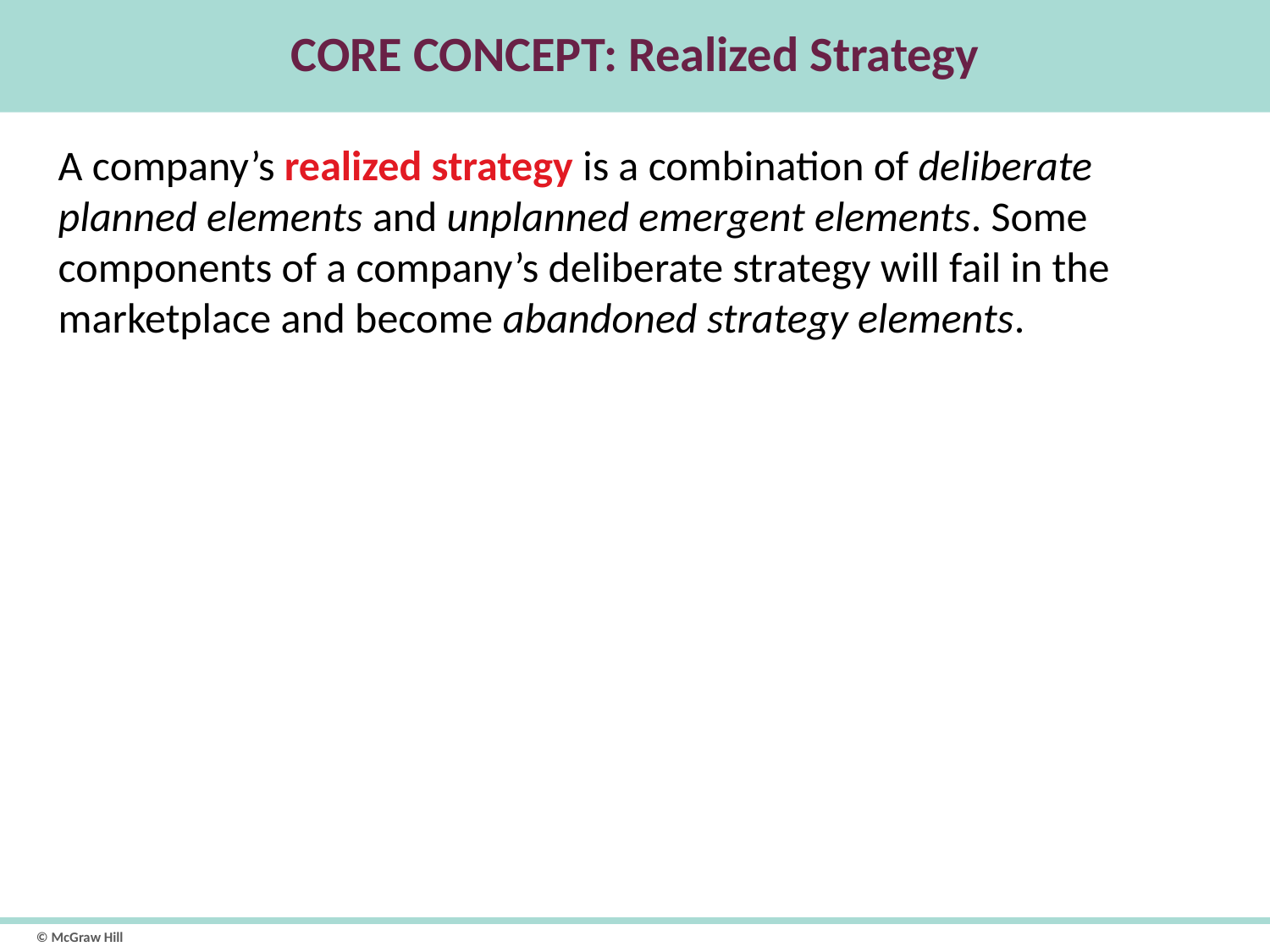

# CORE CONCEPT: Realized Strategy
A company’s realized strategy is a combination of deliberate planned elements and unplanned emergent elements. Some components of a company’s deliberate strategy will fail in the marketplace and become abandoned strategy elements.